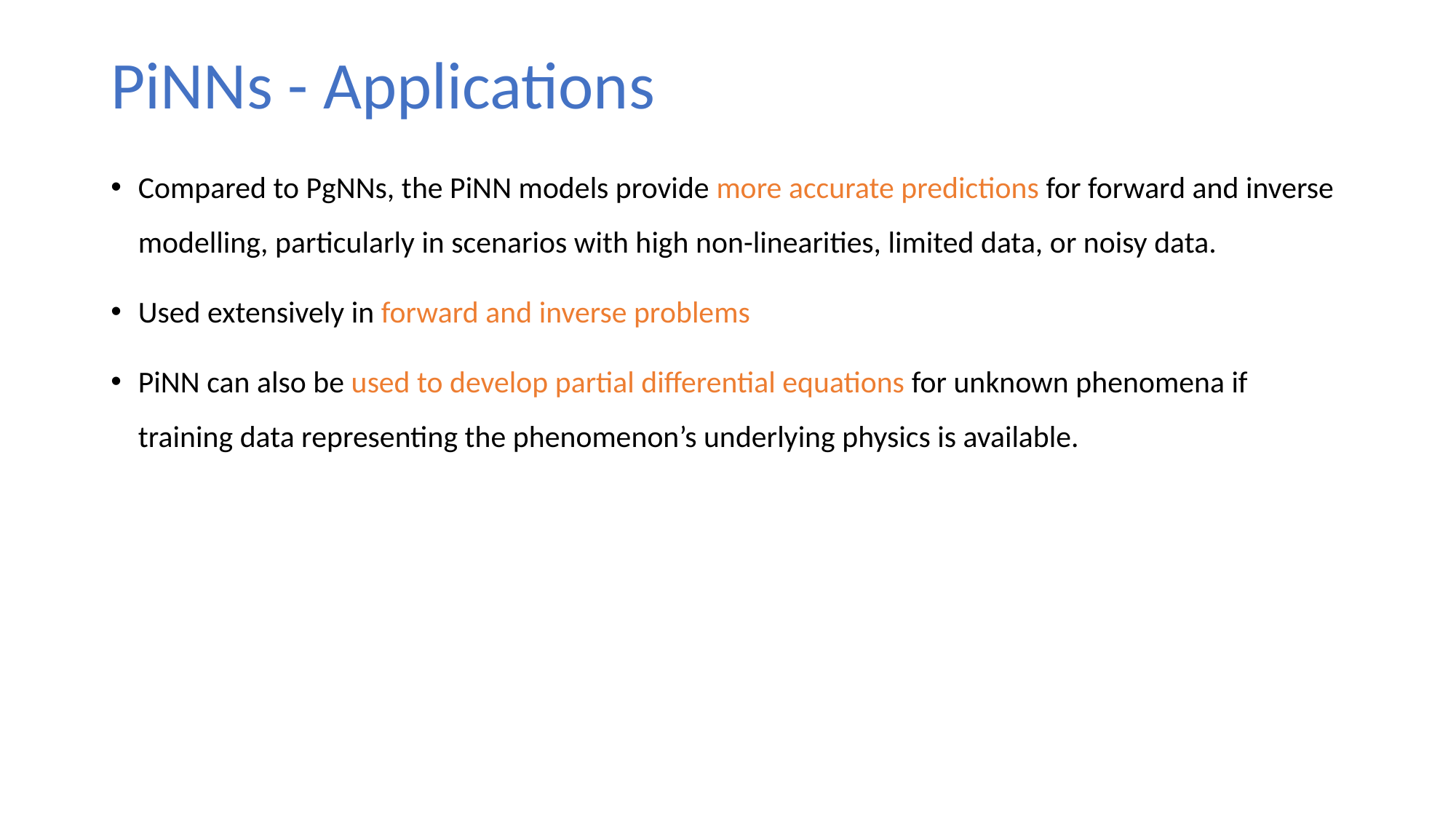

# PiNNs - Applications
Compared to PgNNs, the PiNN models provide more accurate predictions for forward and inverse modelling, particularly in scenarios with high non-linearities, limited data, or noisy data.
Used extensively in forward and inverse problems
PiNN can also be used to develop partial differential equations for unknown phenomena if training data representing the phenomenon’s underlying physics is available.